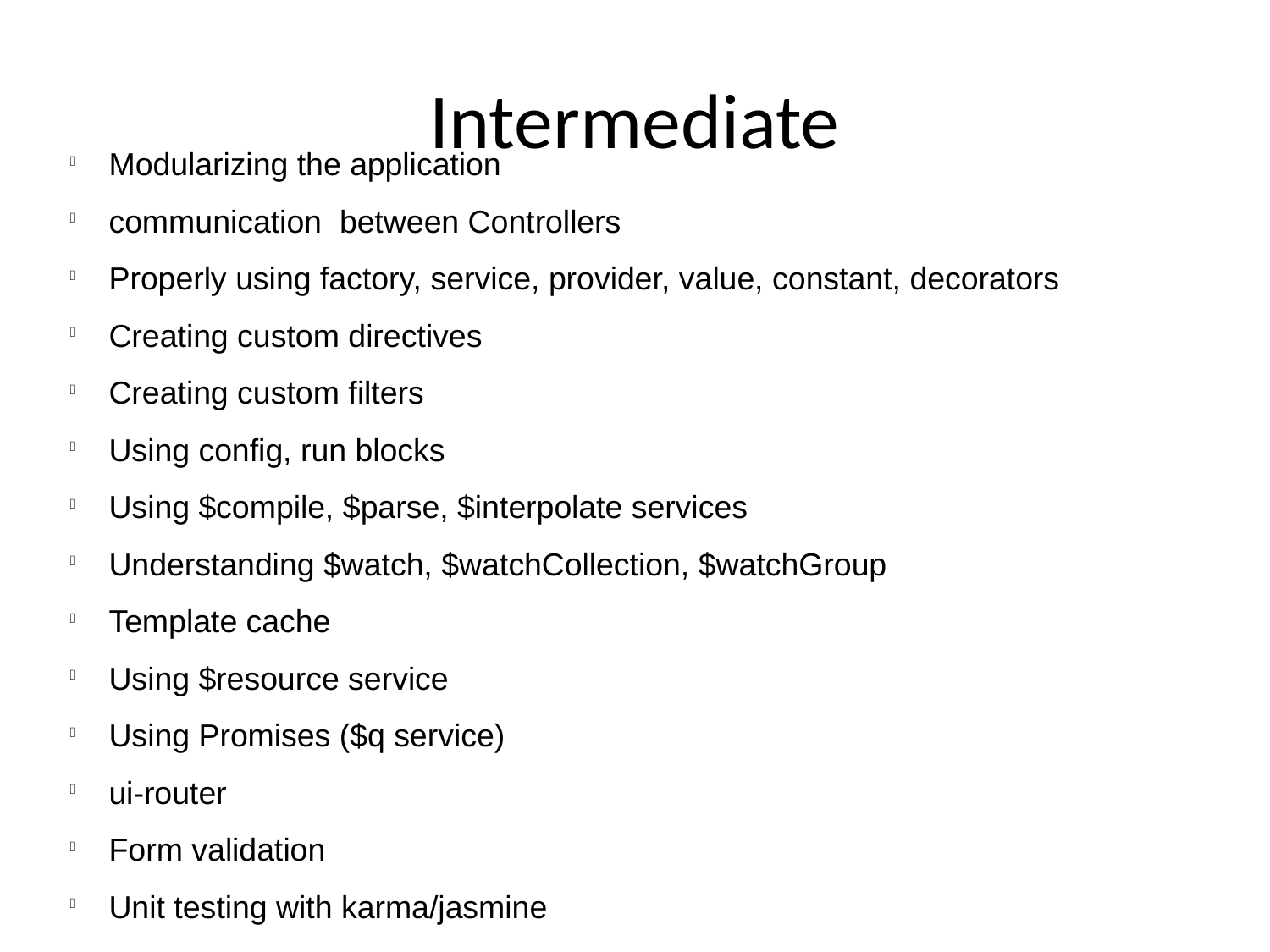

Intermediate
 Modularizing the application
 communication  between Controllers
 Properly using factory, service, provider, value, constant, decorators
 Creating custom directives
 Creating custom filters
 Using config, run blocks
 Using $compile, $parse, $interpolate services
 Understanding $watch, $watchCollection, $watchGroup
 Template cache
 Using $resource service
 Using Promises ($q service)
 ui-router
 Form validation
 Unit testing with karma/jasmine